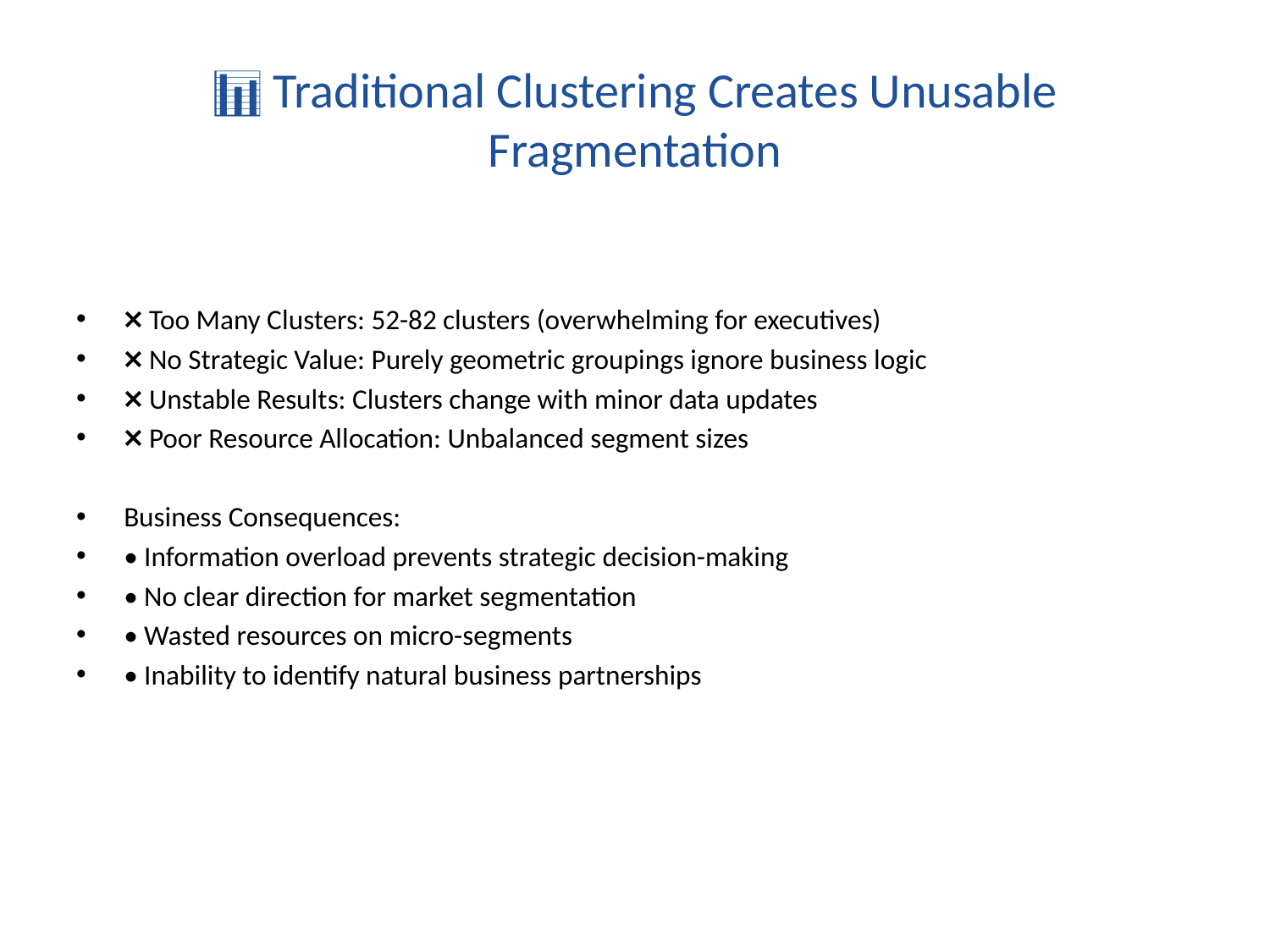

# 📊 Traditional Clustering Creates Unusable Fragmentation

❌ Too Many Clusters: 52-82 clusters (overwhelming for executives)
❌ No Strategic Value: Purely geometric groupings ignore business logic
❌ Unstable Results: Clusters change with minor data updates
❌ Poor Resource Allocation: Unbalanced segment sizes

Business Consequences:
• Information overload prevents strategic decision-making
• No clear direction for market segmentation
• Wasted resources on micro-segments
• Inability to identify natural business partnerships